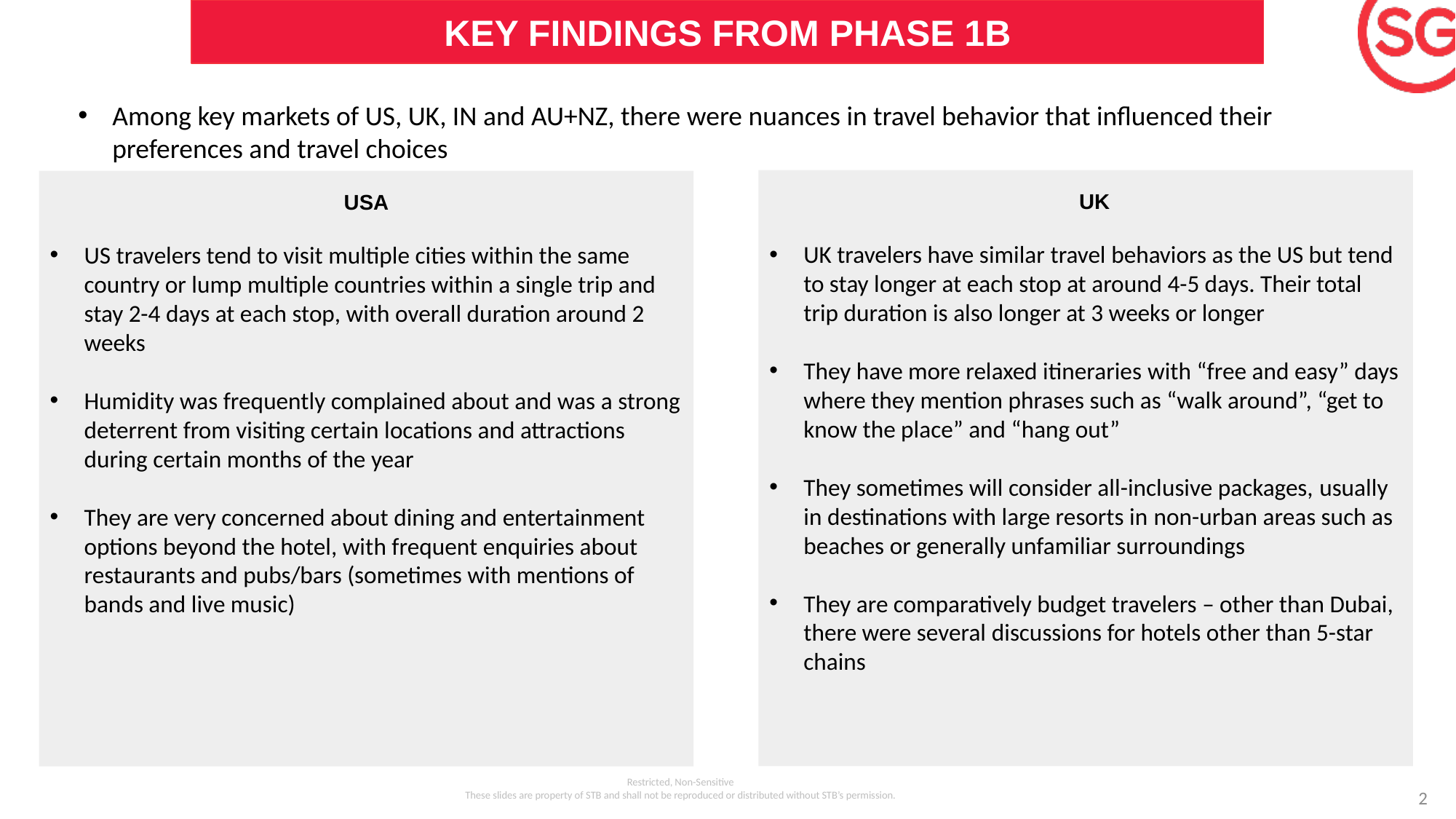

KEY FINDINGS FROM PHASE 1B
Among key markets of US, UK, IN and AU+NZ, there were nuances in travel behavior that influenced their preferences and travel choices
UK
UK travelers have similar travel behaviors as the US but tend to stay longer at each stop at around 4-5 days. Their total trip duration is also longer at 3 weeks or longer

They have more relaxed itineraries with “free and easy” days where they mention phrases such as “walk around”, “get to know the place” and “hang out”

They sometimes will consider all-inclusive packages, usually in destinations with large resorts in non-urban areas such as beaches or generally unfamiliar surroundings

They are comparatively budget travelers – other than Dubai, there were several discussions for hotels other than 5-star chains

USA
US travelers tend to visit multiple cities within the same country or lump multiple countries within a single trip and stay 2-4 days at each stop, with overall duration around 2 weeks

Humidity was frequently complained about and was a strong deterrent from visiting certain locations and attractions during certain months of the year

They are very concerned about dining and entertainment options beyond the hotel, with frequent enquiries about restaurants and pubs/bars (sometimes with mentions of bands and live music)

2